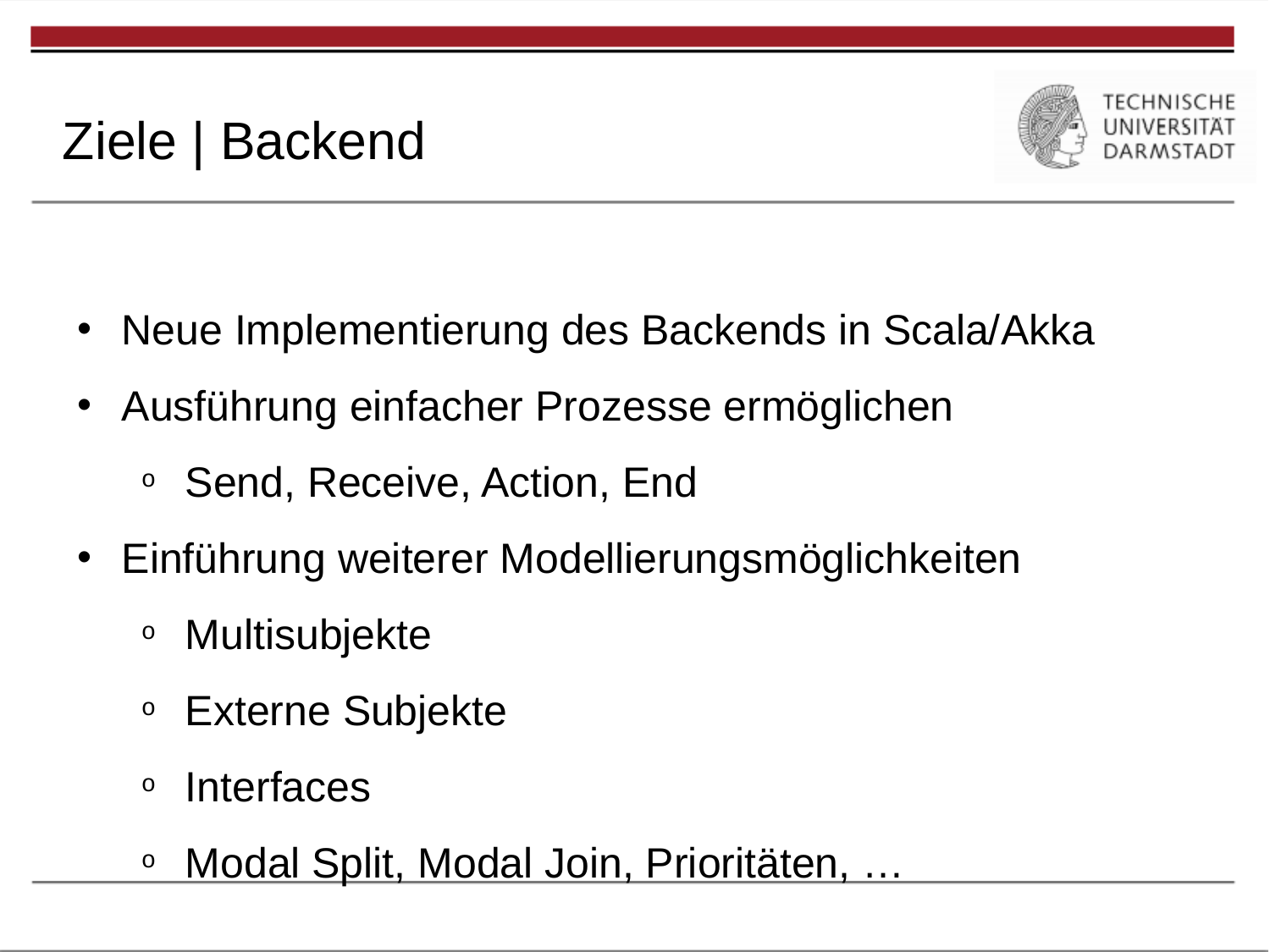

# Gliederung
Ziele | Backend

Neue Implementierung des Backends in Scala/Akka
Ausführung einfacher Prozesse ermöglichen
Send, Receive, Action, End
Einführung weiterer Modellierungsmöglichkeiten
Multisubjekte
Externe Subjekte
Interfaces
Modal Split, Modal Join, Prioritäten, …